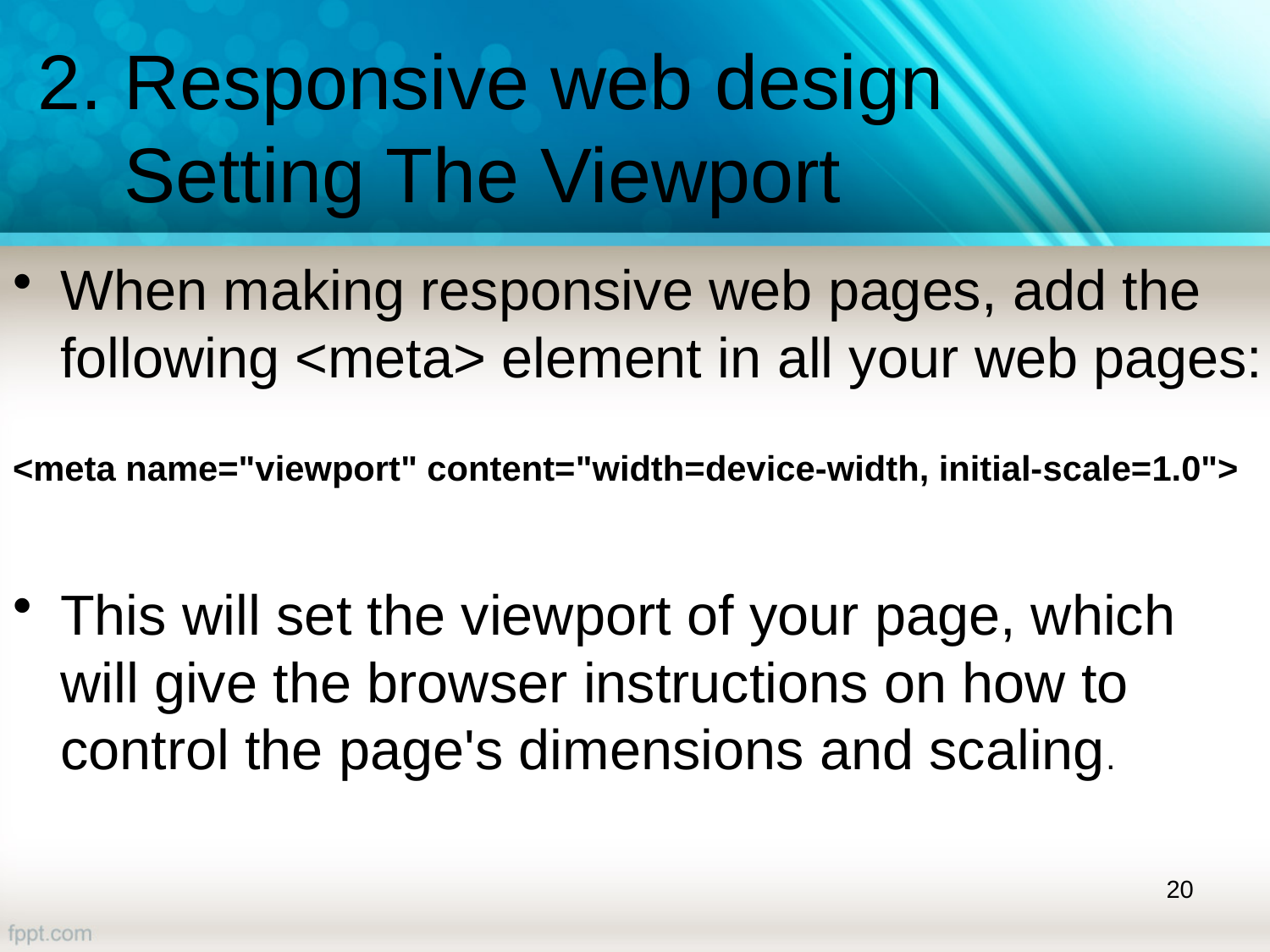

# 2. Responsive web design Setting The Viewport
When making responsive web pages, add the following <meta> element in all your web pages:

<meta name="viewport" content="width=device-width, initial-scale=1.0">

This will set the viewport of your page, which will give the browser instructions on how to control the page's dimensions and scaling.

20